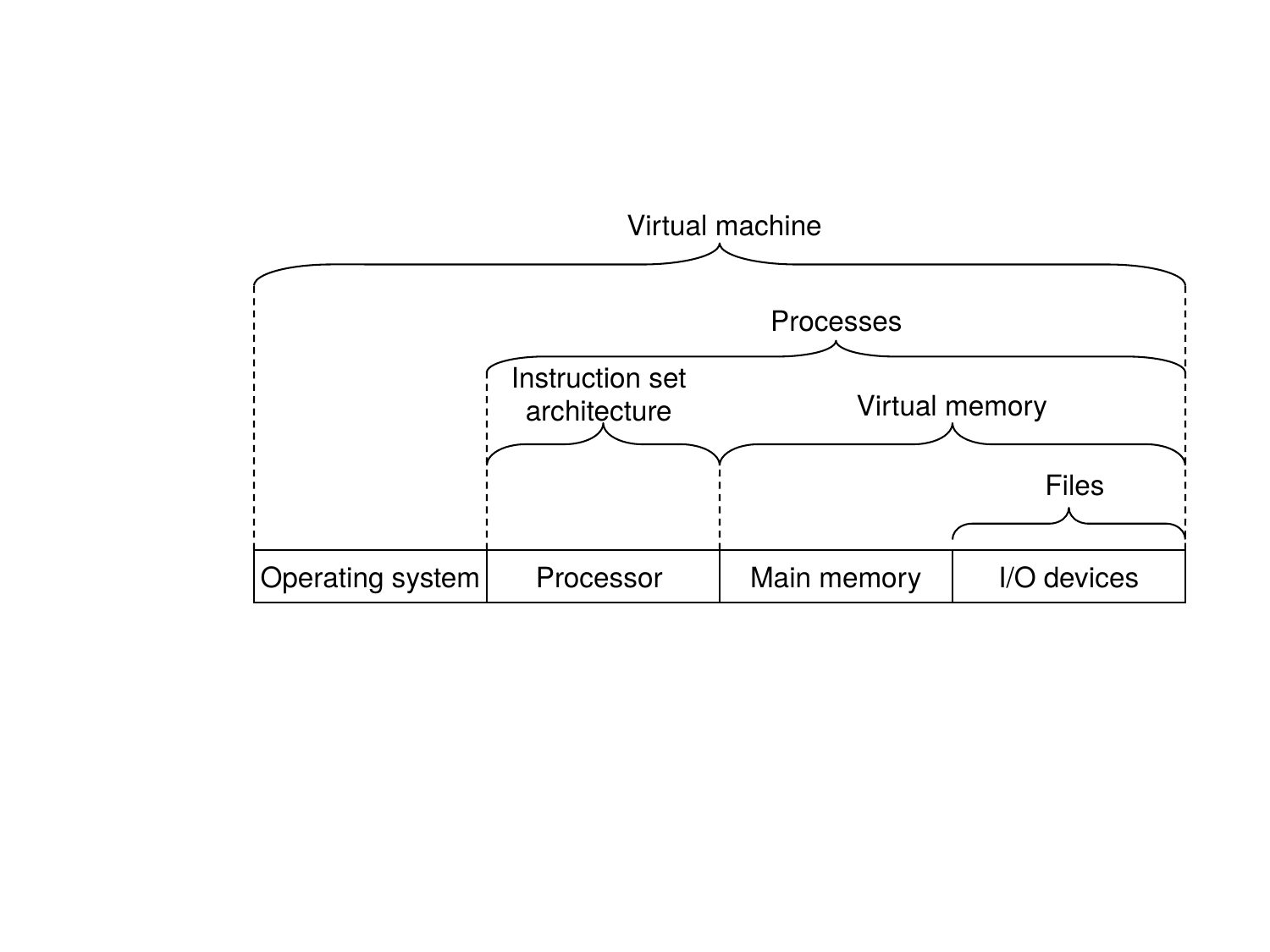

Virtual machine

Processes

Instruction set
architecture

Virtual memory

Files

Operating system
Processor
Main memory
I/O devices